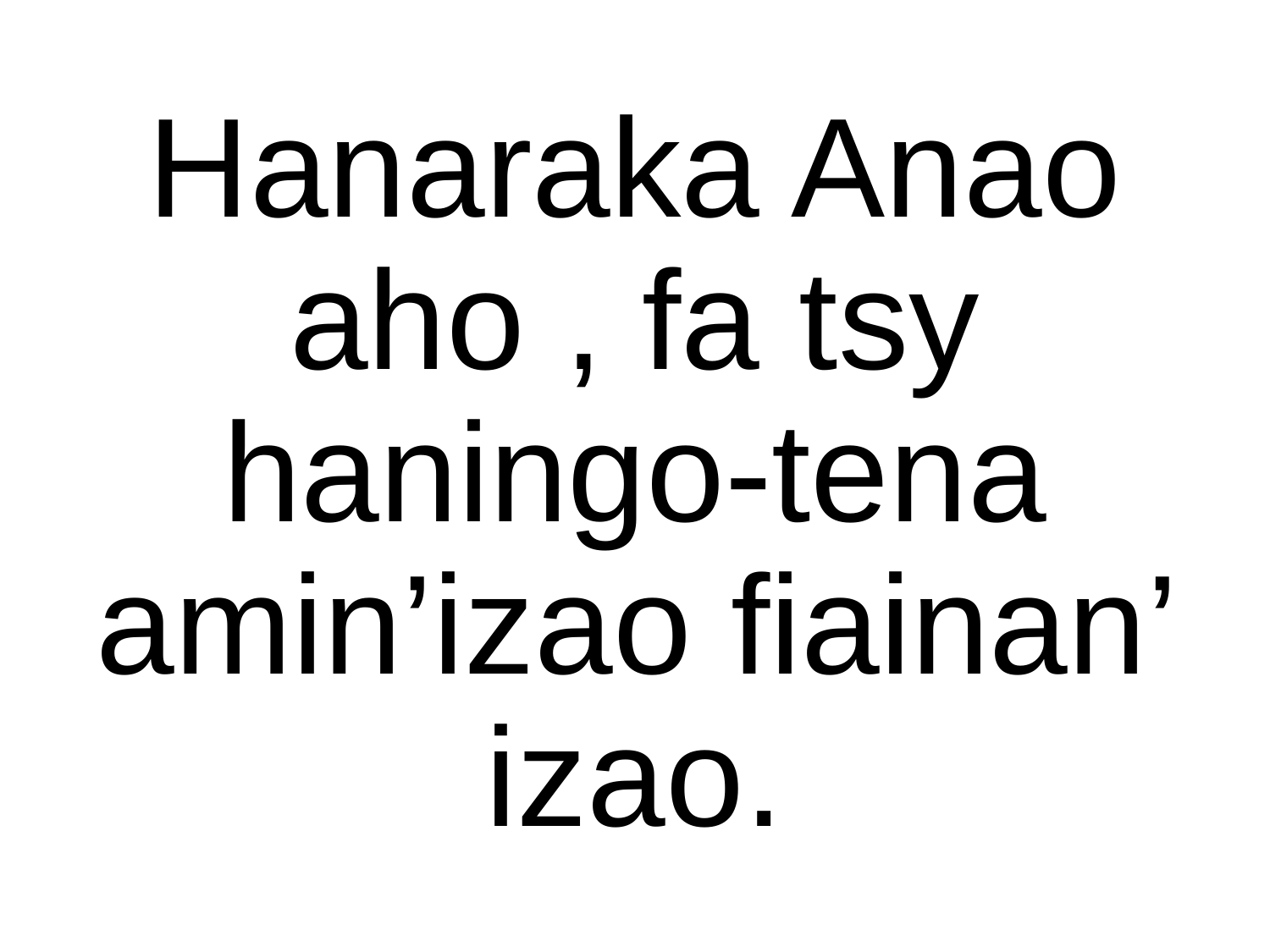

# Hanaraka Anao aho , fa tsy haningo-tena amin’izao fiainan’ izao.